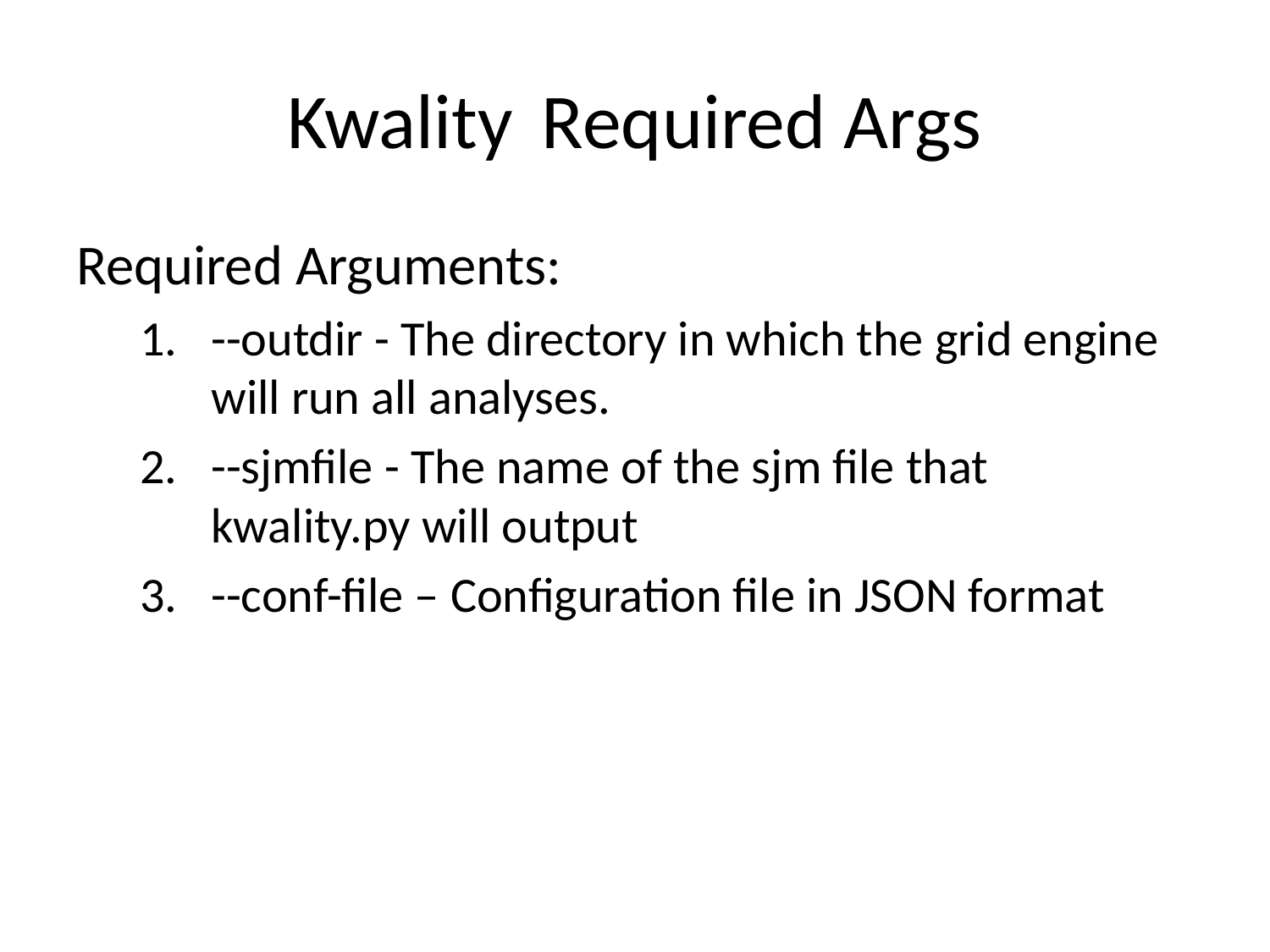

# Kwality	Required Args
Required Arguments:
--outdir - The directory in which the grid engine will run all analyses.
--sjmfile - The name of the sjm file that kwality.py will output
--conf-file – Configuration file in JSON format